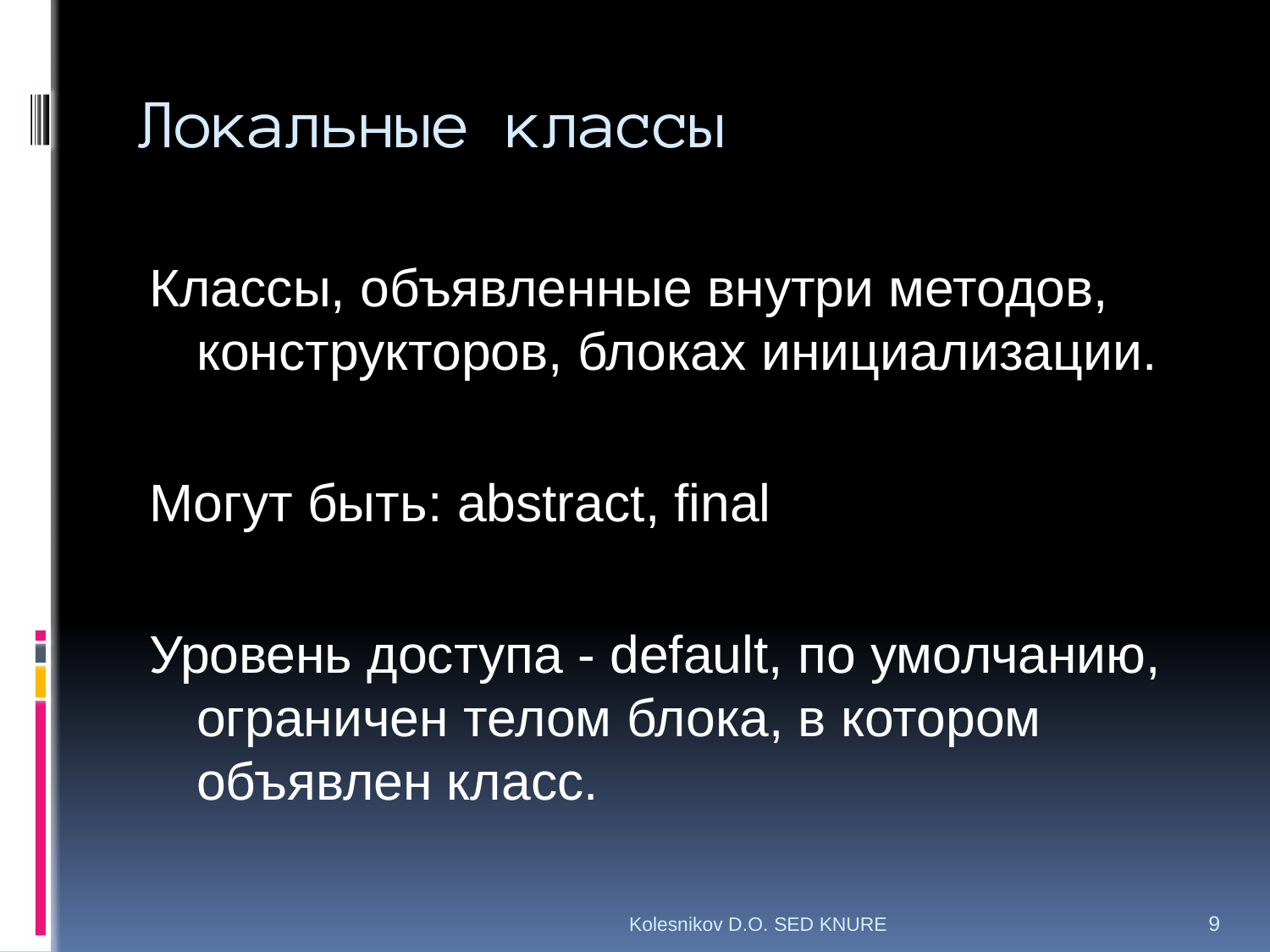

# Локальные классы
Классы, объявленные внутри методов, конструкторов, блоках инициализации.

Могут быть: abstract, final

Уровень доступа - default, по умолчанию, ограничен телом блока, в котором объявлен класс.
Kolesnikov D.O. SED KNURE
9